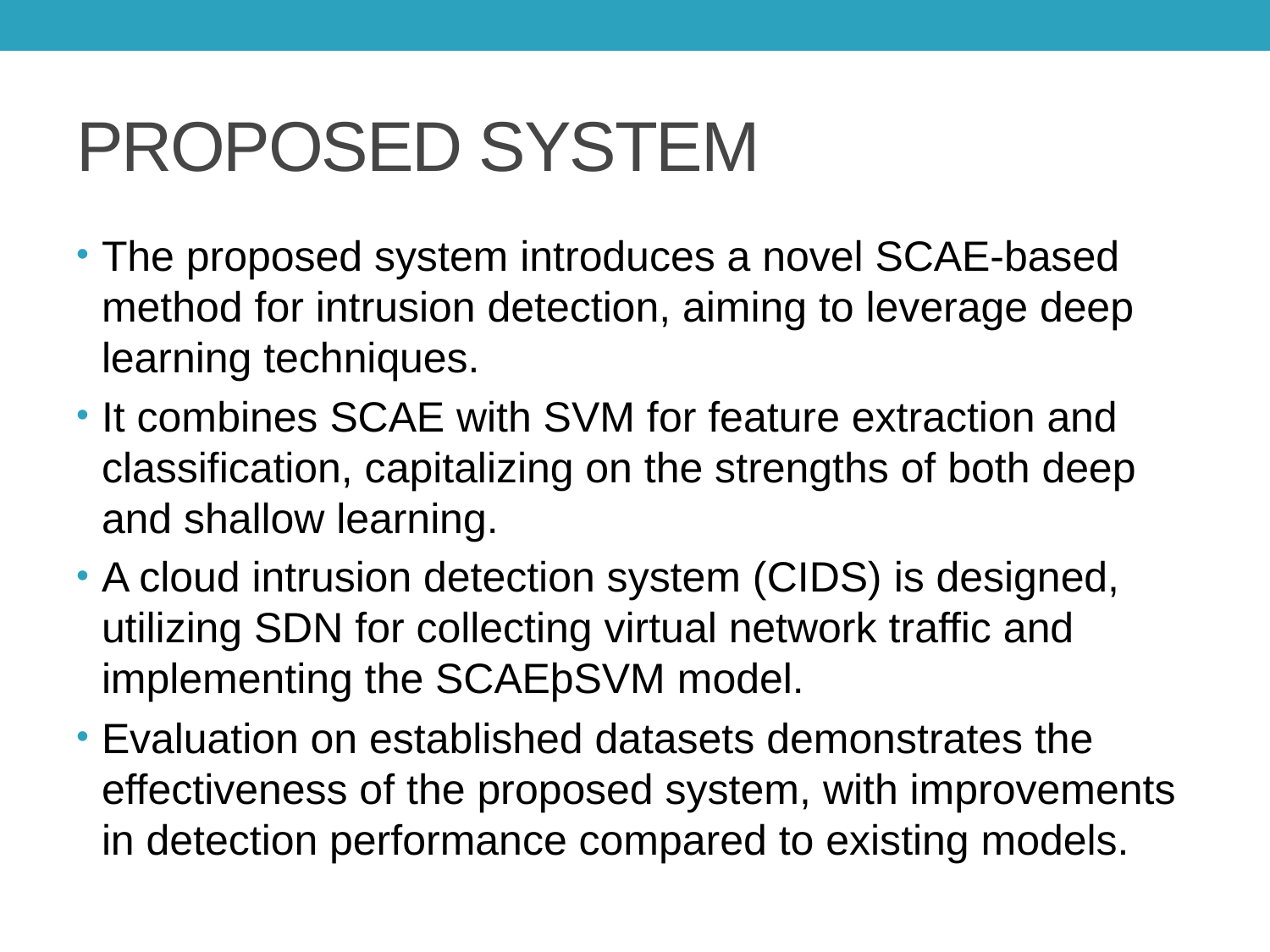

# PROPOSED SYSTEM
The proposed system introduces a novel SCAE-based method for intrusion detection, aiming to leverage deep learning techniques.
It combines SCAE with SVM for feature extraction and classification, capitalizing on the strengths of both deep and shallow learning.
A cloud intrusion detection system (CIDS) is designed, utilizing SDN for collecting virtual network traffic and implementing the SCAEþSVM model.
Evaluation on established datasets demonstrates the effectiveness of the proposed system, with improvements in detection performance compared to existing models.